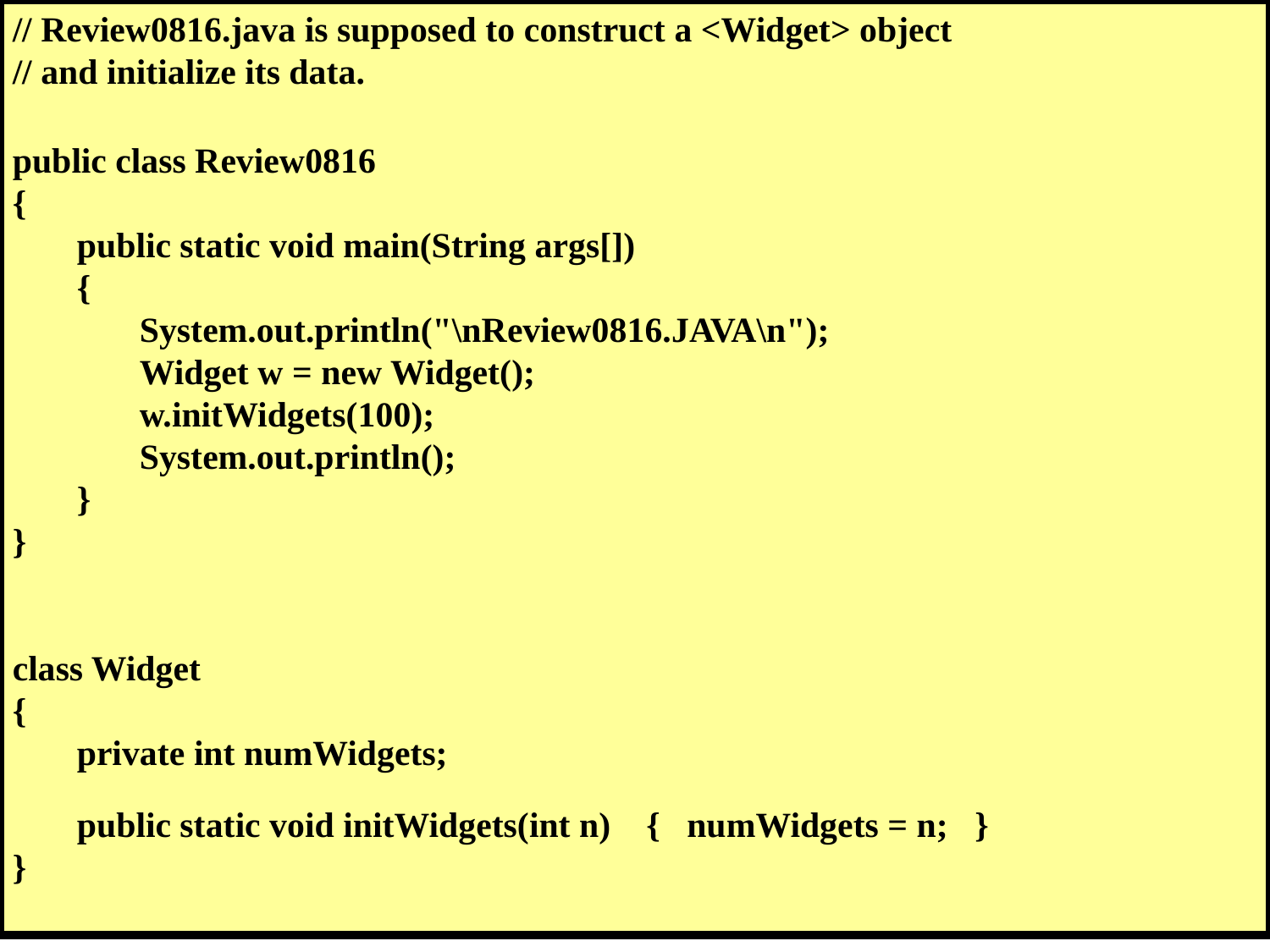

// Review0816.java is supposed to construct a <Widget> object
// and initialize its data.

public class Review0816
{
	public static void main(String args[])
	{
		System.out.println("\nReview0816.JAVA\n");
		Widget w = new Widget();
		w.initWidgets(100);
		System.out.println();
	}
}

class Widget
{
	private int numWidgets;

	public static void initWidgets(int n)    {   numWidgets = n;   }
}